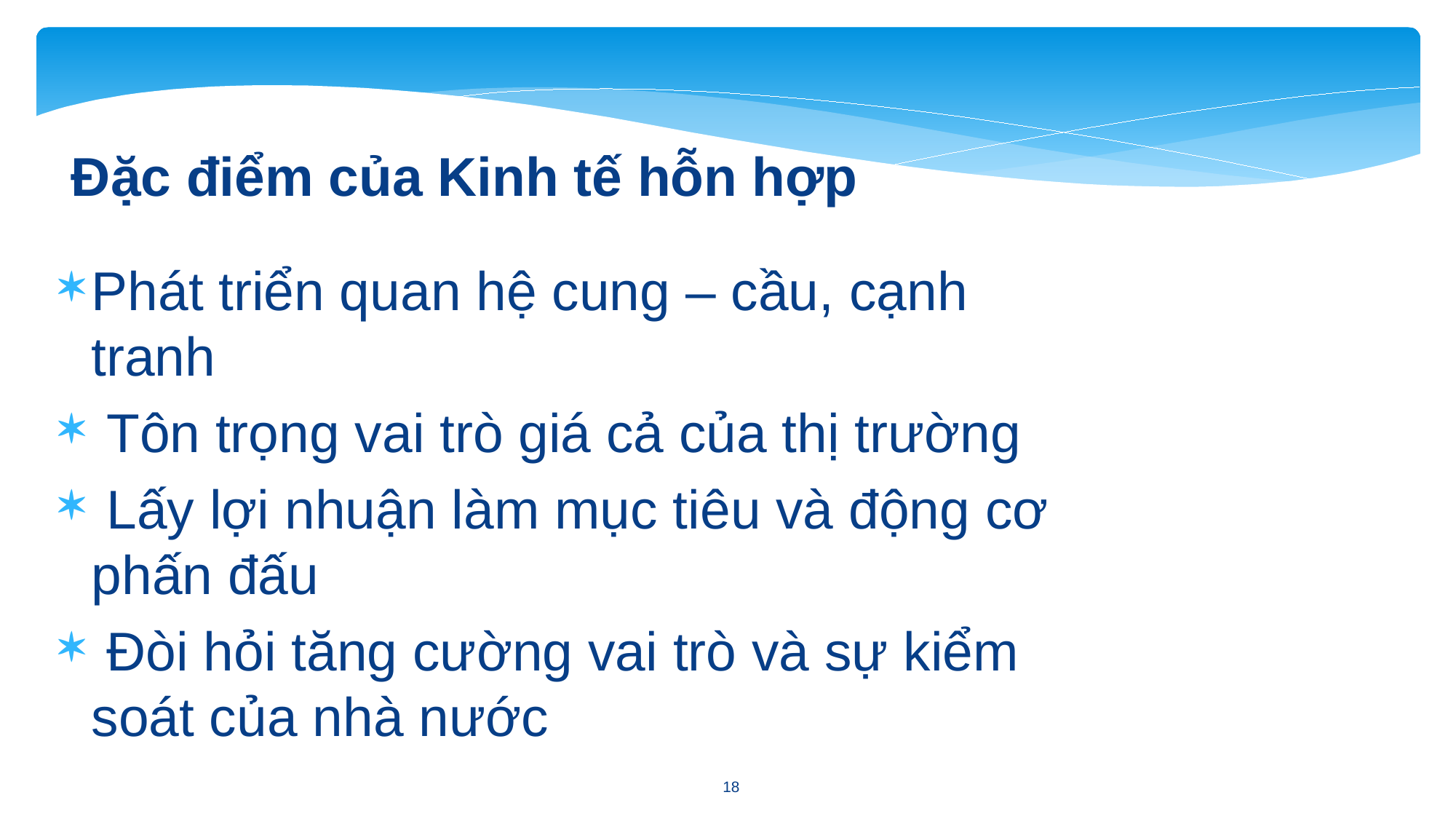

Đặc điểm của Kinh tế hỗn hợp
Phát triển quan hệ cung – cầu, cạnh tranh
 Tôn trọng vai trò giá cả của thị trường
 Lấy lợi nhuận làm mục tiêu và động cơ phấn đấu
 Đòi hỏi tăng cường vai trò và sự kiểm soát của nhà nước
18